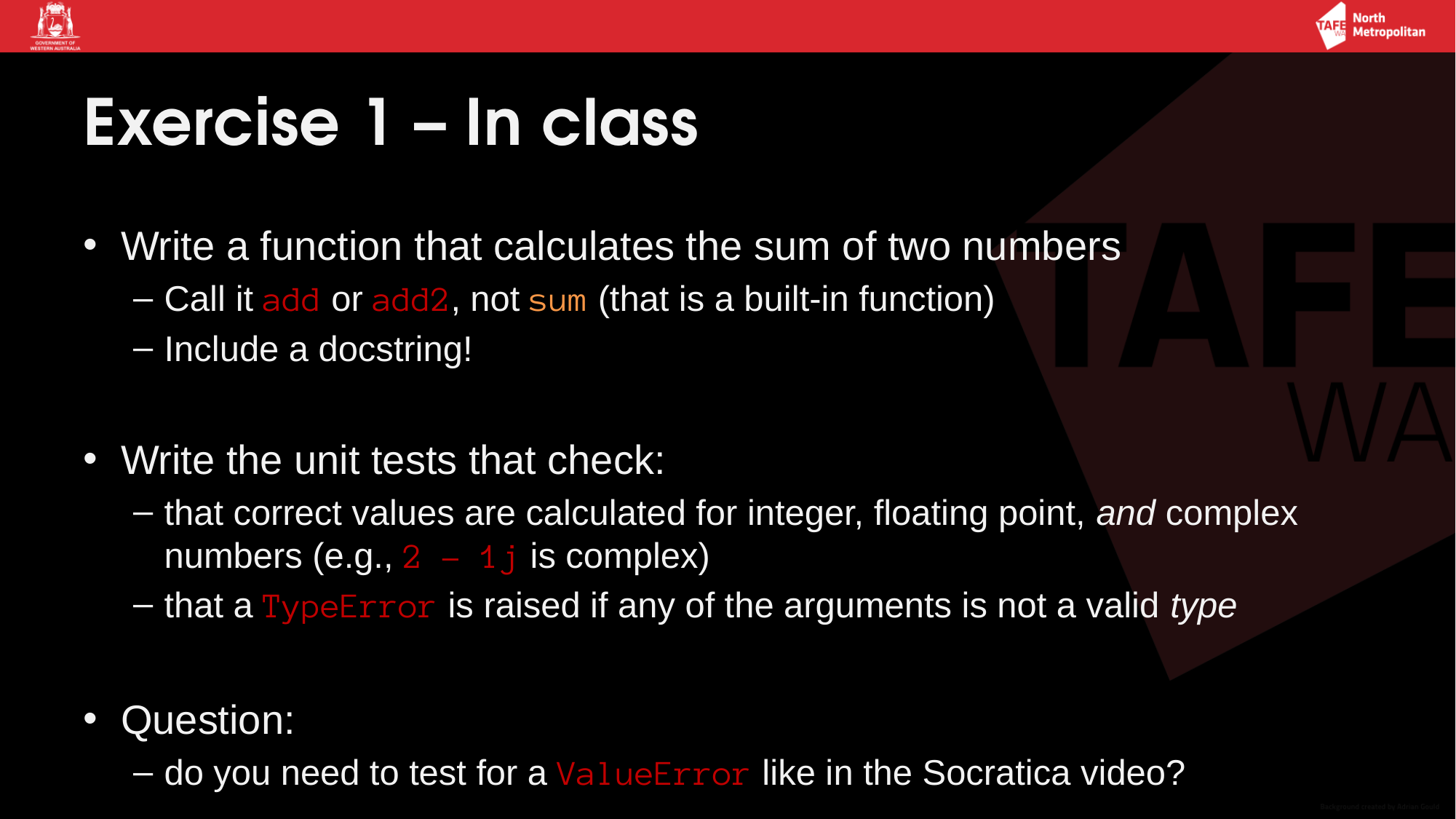

# Exercise 1 – In class
Write a function that calculates the sum of two numbers
Call it add or add2, not sum (that is a built-in function)
Include a docstring!

Write the unit tests that check:
that correct values are calculated for integer, floating point, and complex numbers (e.g., 2 - 1j is complex)
that a TypeError is raised if any of the arguments is not a valid type

Question:
do you need to test for a ValueError like in the Socratica video?